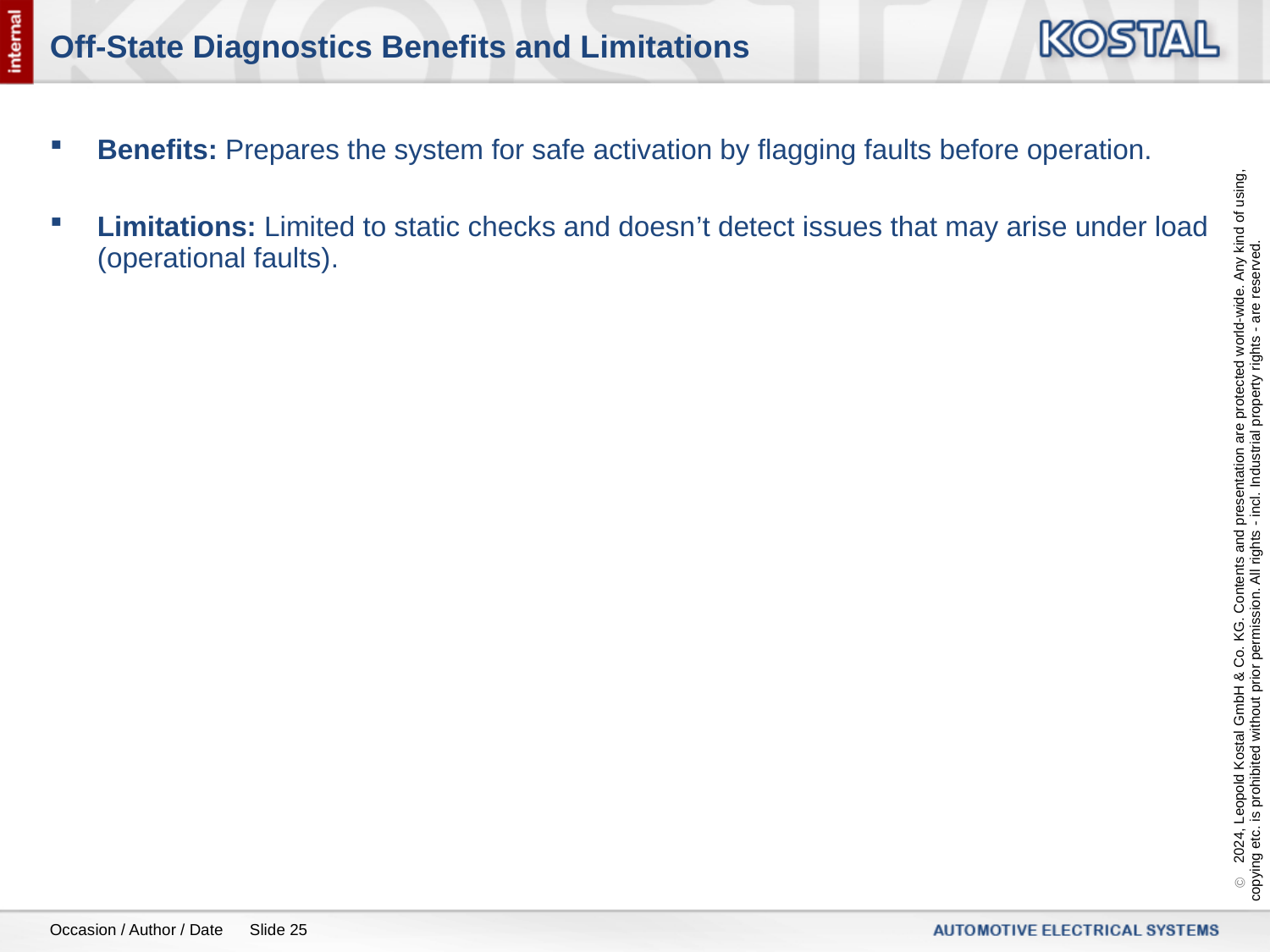

# Off-State Diagnostics Benefits and Limitations
Benefits: Prepares the system for safe activation by flagging faults before operation.

Limitations: Limited to static checks and doesn’t detect issues that may arise under load (operational faults).